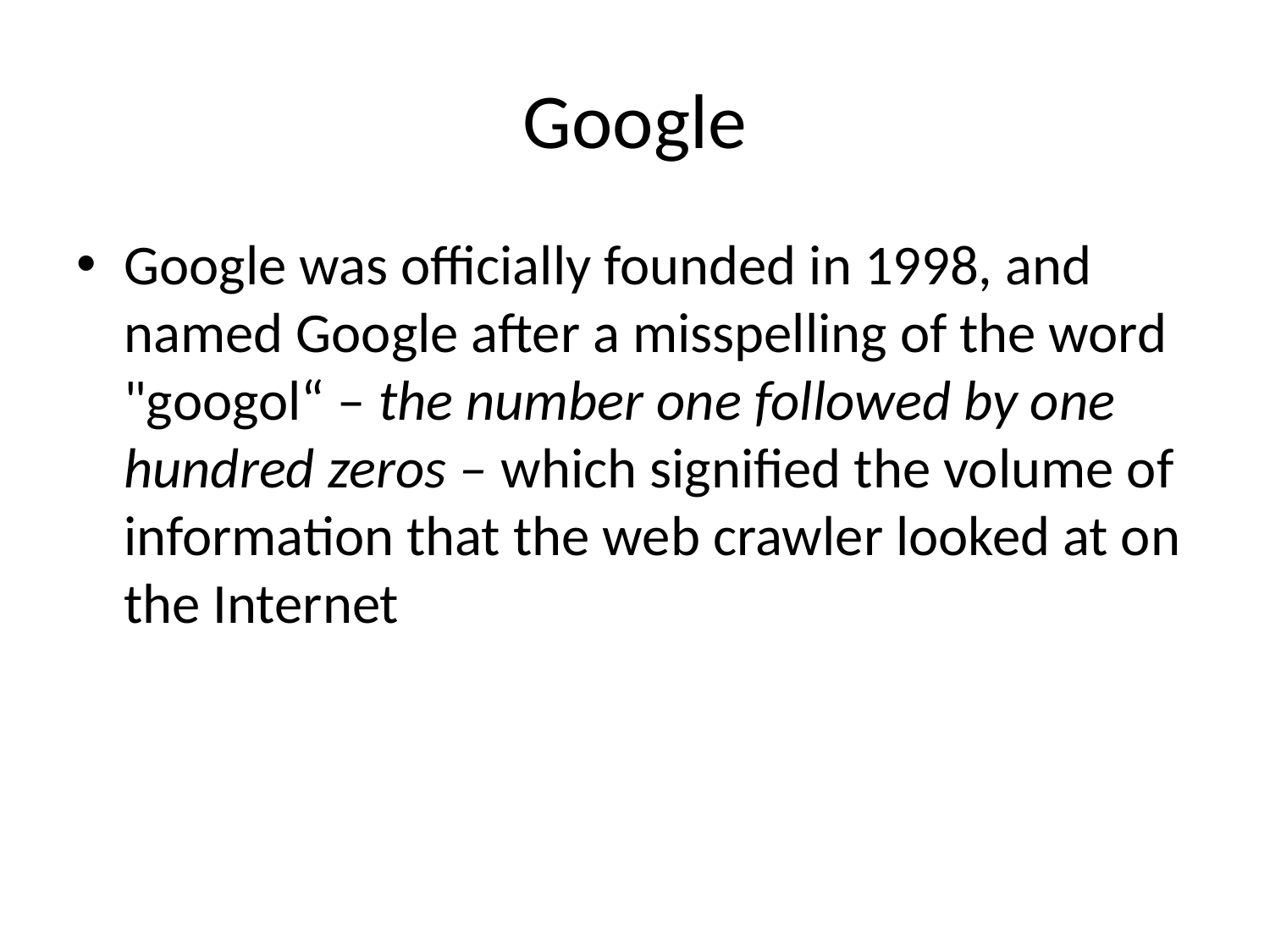

# Google
Google was officially founded in 1998, and named Google after a misspelling of the word "googol“ – the number one followed by one hundred zeros – which signified the volume of information that the web crawler looked at on the Internet